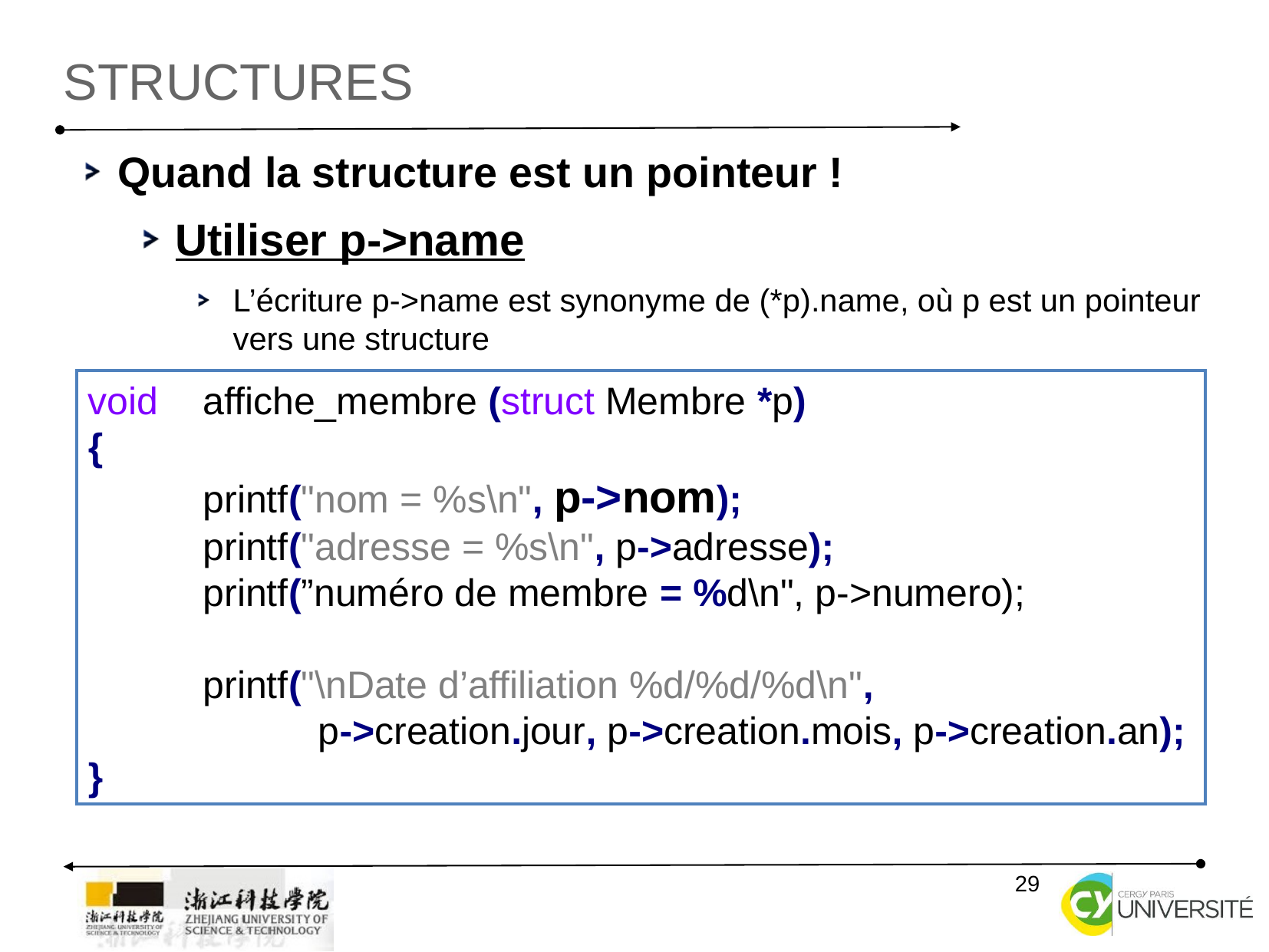

Structures
Quand la structure est un pointeur !
Utiliser p->name
L’écriture p->name est synonyme de (*p).name, où p est un pointeur vers une structure
void	affiche_membre (struct Membre *p)
{
	printf("nom = %s\n", p->nom);
	printf("adresse = %s\n", p->adresse);
	printf(”numéro de membre = %d\n", p->numero);

	printf("\nDate d’affiliation %d/%d/%d\n",
		p->creation.jour, p->creation.mois, p->creation.an);
}